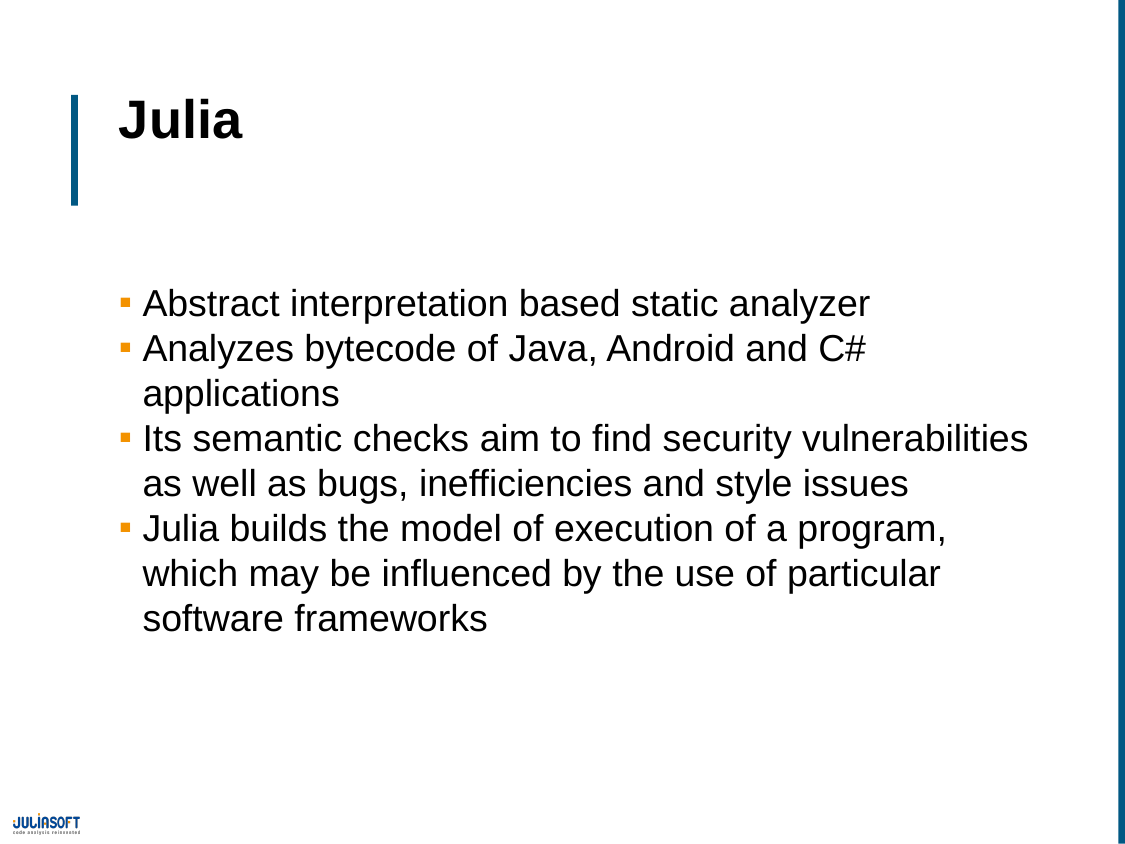

# Julia
Abstract interpretation based static analyzer
Analyzes bytecode of Java, Android and C# applications
Its semantic checks aim to find security vulnerabilities as well as bugs, inefficiencies and style issues
Julia builds the model of execution of a program, which may be influenced by the use of particular software frameworks